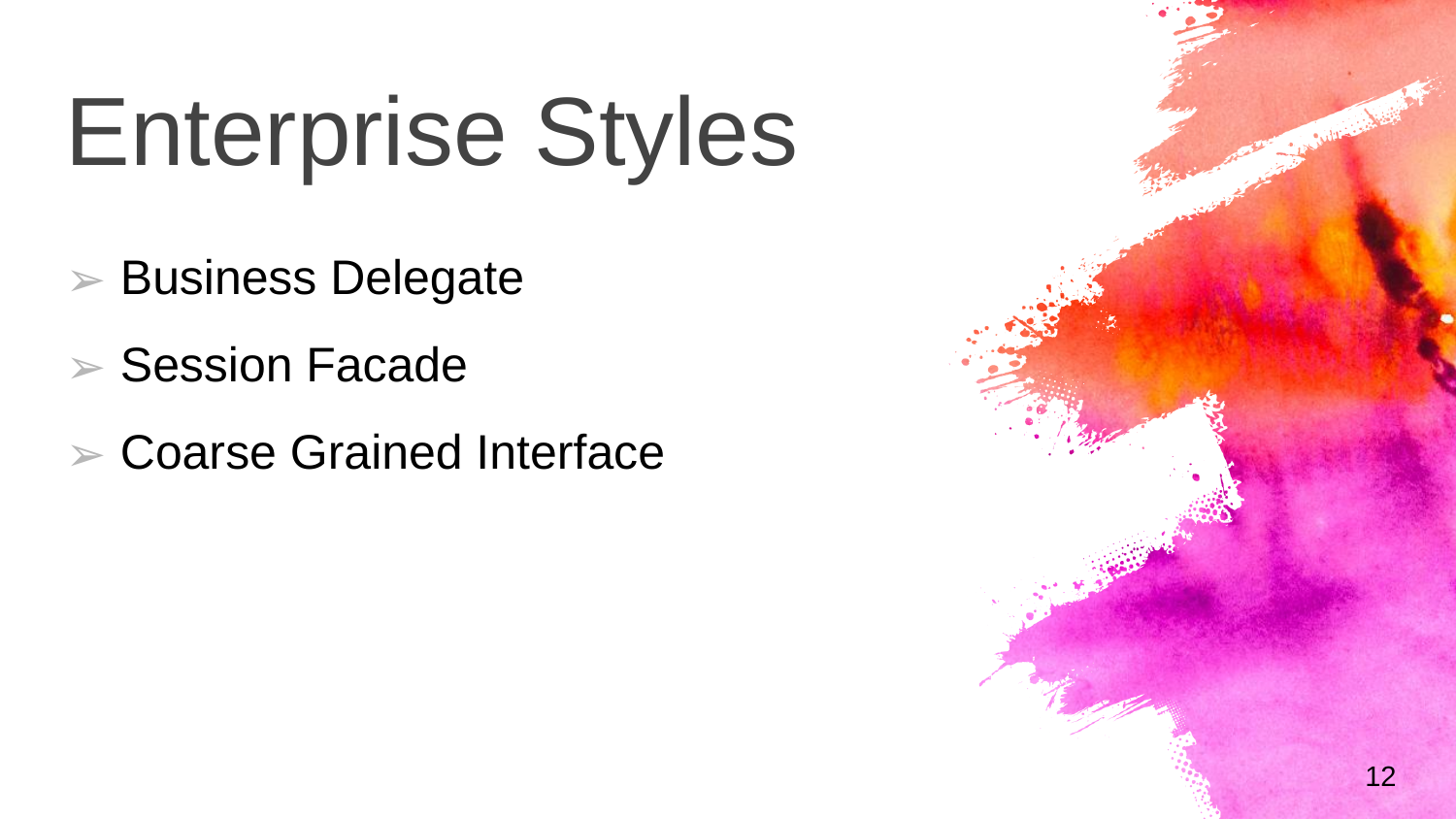

# Enterprise Styles
Business Delegate
Session Facade
Coarse Grained Interface

12